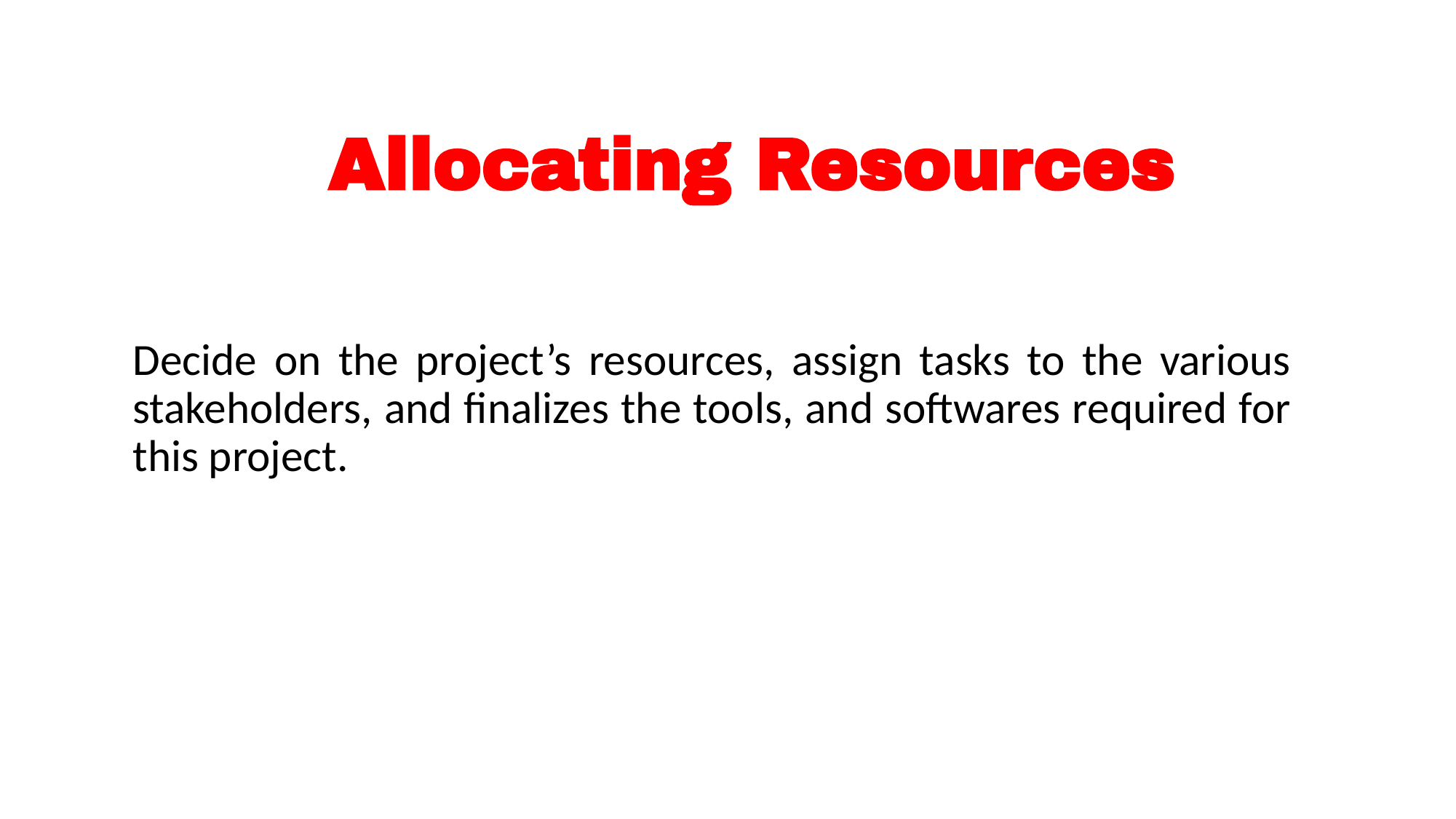

# Allocating Resources
Decide on the project’s resources, assign tasks to the various stakeholders, and finalizes the tools, and softwares required for this project.